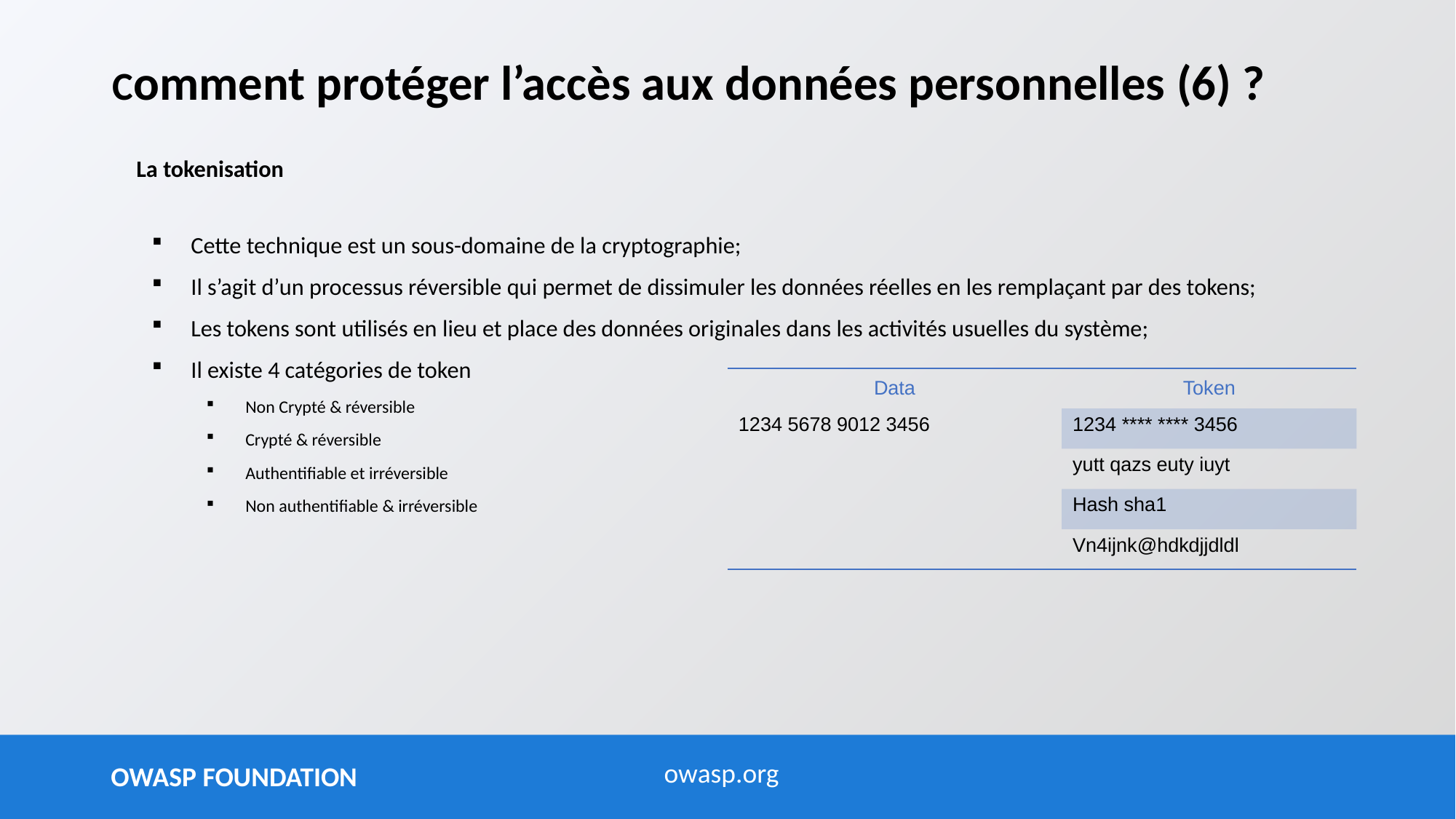

# Comment protéger l’accès aux données personnelles (6) ?
La tokenisation

Cette technique est un sous-domaine de la cryptographie;
Il s’agit d’un processus réversible qui permet de dissimuler les données réelles en les remplaçant par des tokens;
Les tokens sont utilisés en lieu et place des données originales dans les activités usuelles du système;
Il existe 4 catégories de token
Non Crypté & réversible
Crypté & réversible
Authentifiable et irréversible
Non authentifiable & irréversible
| Data | Token |
| --- | --- |
| 1234 5678 9012 3456 | 1234 \*\*\*\* \*\*\*\* 3456 |
|  | yutt qazs euty iuyt |
|  | Hash sha1 |
|  | Vn4ijnk@hdkdjjdldl |